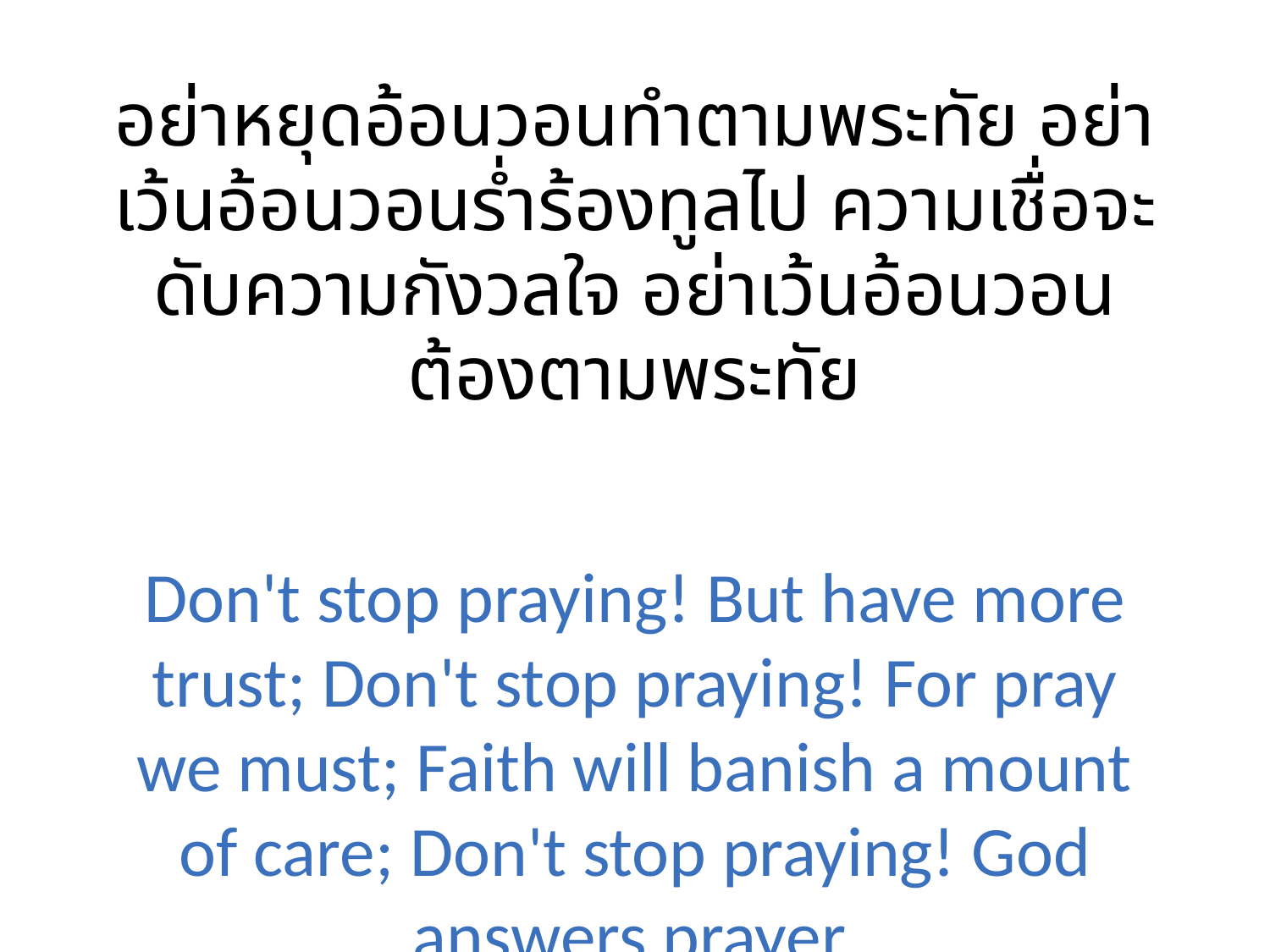

อย่าหยุดอ้อนวอนทำตามพระทัย อย่าเว้นอ้อนวอนร่ำร้องทูลไป ความเชื่อจะดับความกังวลใจ อย่าเว้นอ้อนวอนต้องตามพระทัย

Don't stop praying! But have more trust; Don't stop praying! For pray we must; Faith will banish a mount of care; Don't stop praying! God answers prayer.